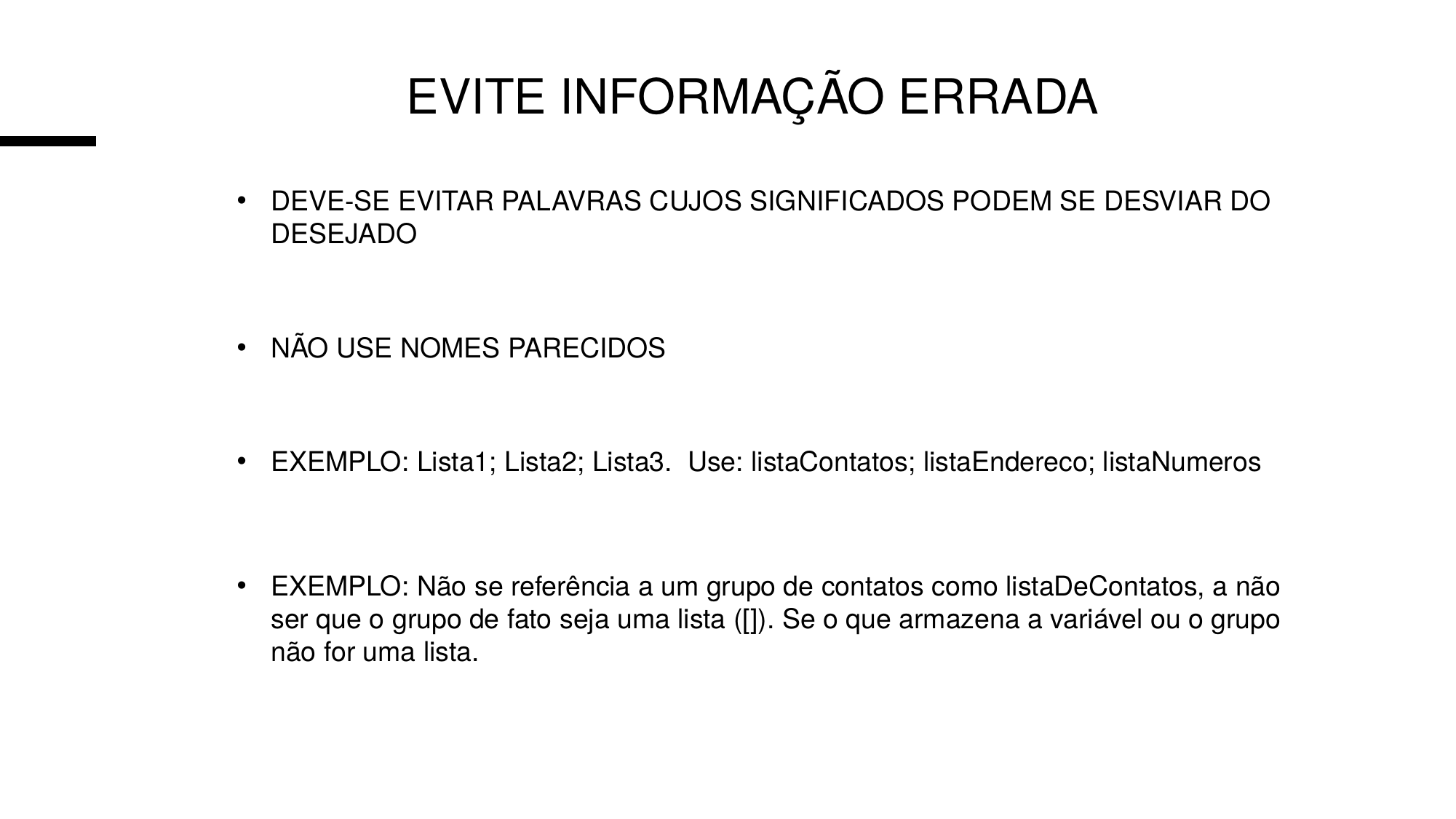

EVITE INFORMAÇÃO ERRADA
DEVE-SE EVITAR PALAVRAS CUJOS SIGNIFICADOS PODEM SE DESVIAR DO DESEJADO
NÃO USE NOMES PARECIDOS
EXEMPLO: Lista1; Lista2; Lista3.  Use: listaContatos; listaEndereco; listaNumeros
EXEMPLO: Não se referência a um grupo de contatos como listaDeContatos, a não ser que o grupo de fato seja uma lista ([]). Se o que armazena a variável ou o grupo não for uma lista.